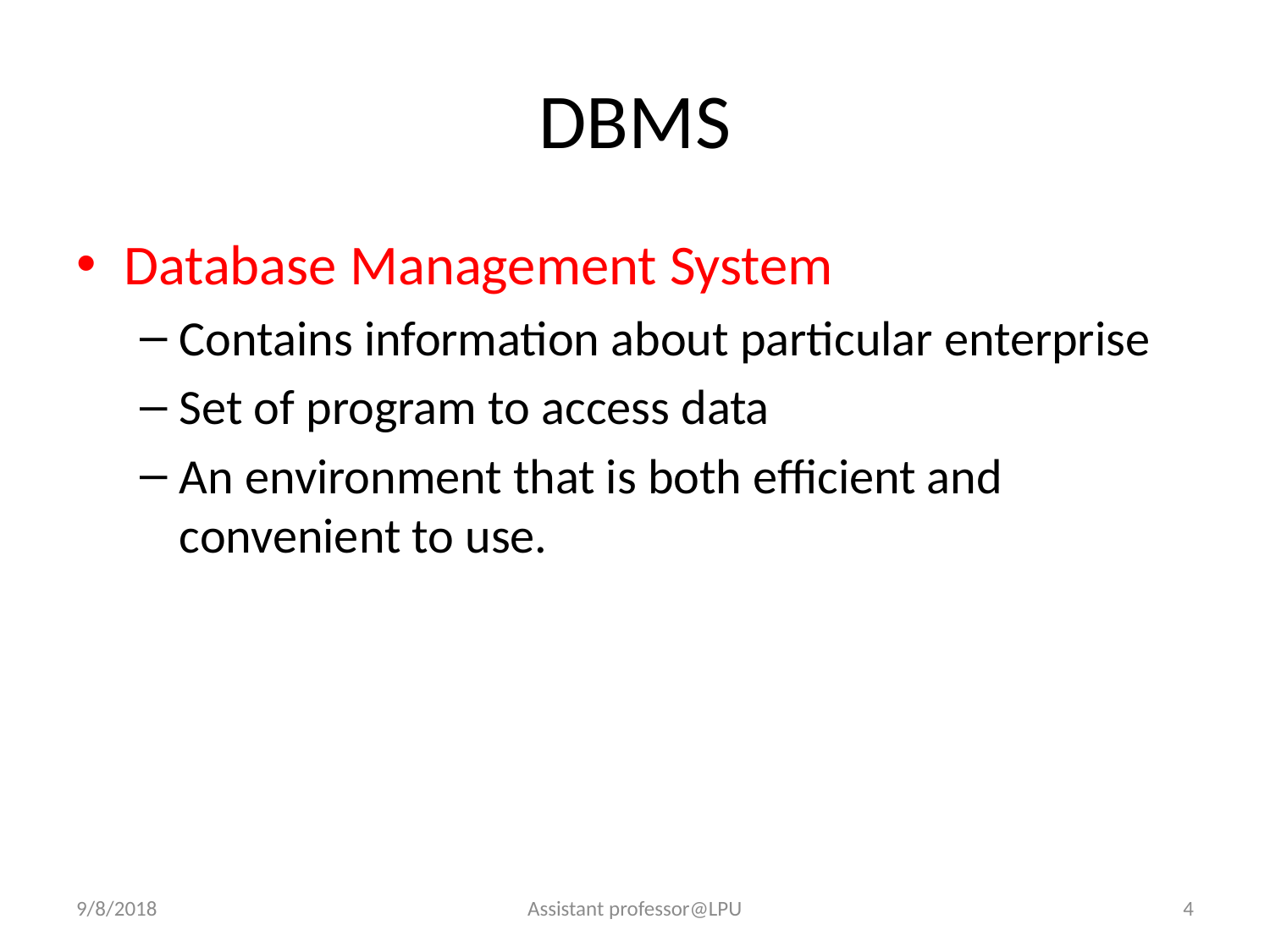

# DBMS
Database Management System
Contains information about particular enterprise
Set of program to access data
An environment that is both efficient and convenient to use.

9/8/2018
Assistant professor@LPU
4